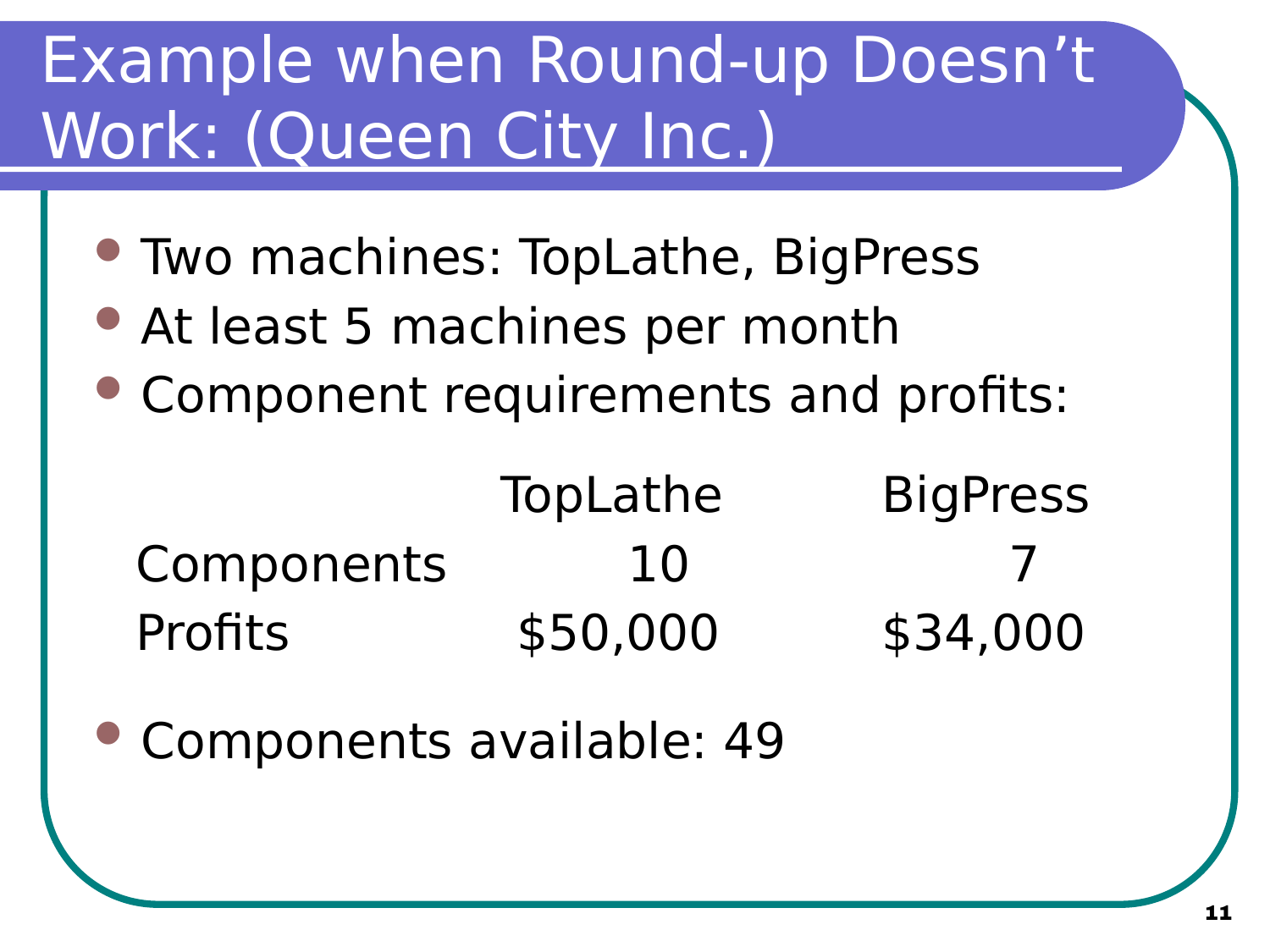

# Example when Round-up Doesn’t Work: (Queen City Inc.)
Two machines: TopLathe, BigPress
At least 5 machines per month
Component requirements and profits:

Components available: 49
			TopLathe		BigPress
 Components		10			7
 Profits		 $50,000		$34,000
11